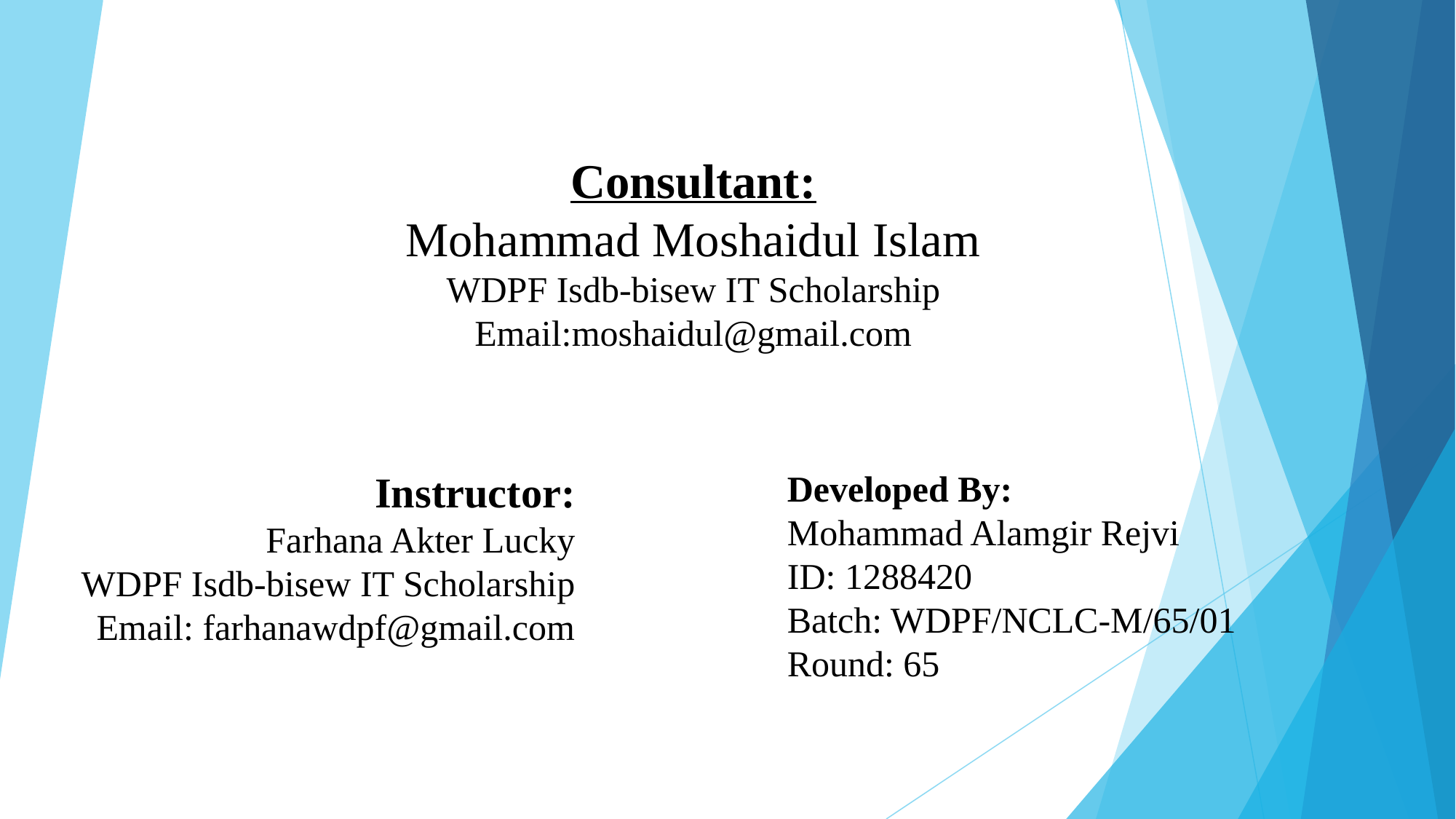

# Consultant: Mohammad Moshaidul Islam WDPF Isdb-bisew IT Scholarship Email:moshaidul@gmail.com
Instructor:
Farhana Akter Lucky
WDPF Isdb-bisew IT Scholarship
Email: farhanawdpf@gmail.com
Developed By:
Mohammad Alamgir Rejvi
ID: 1288420
Batch: WDPF/NCLC-M/65/01
Round: 65